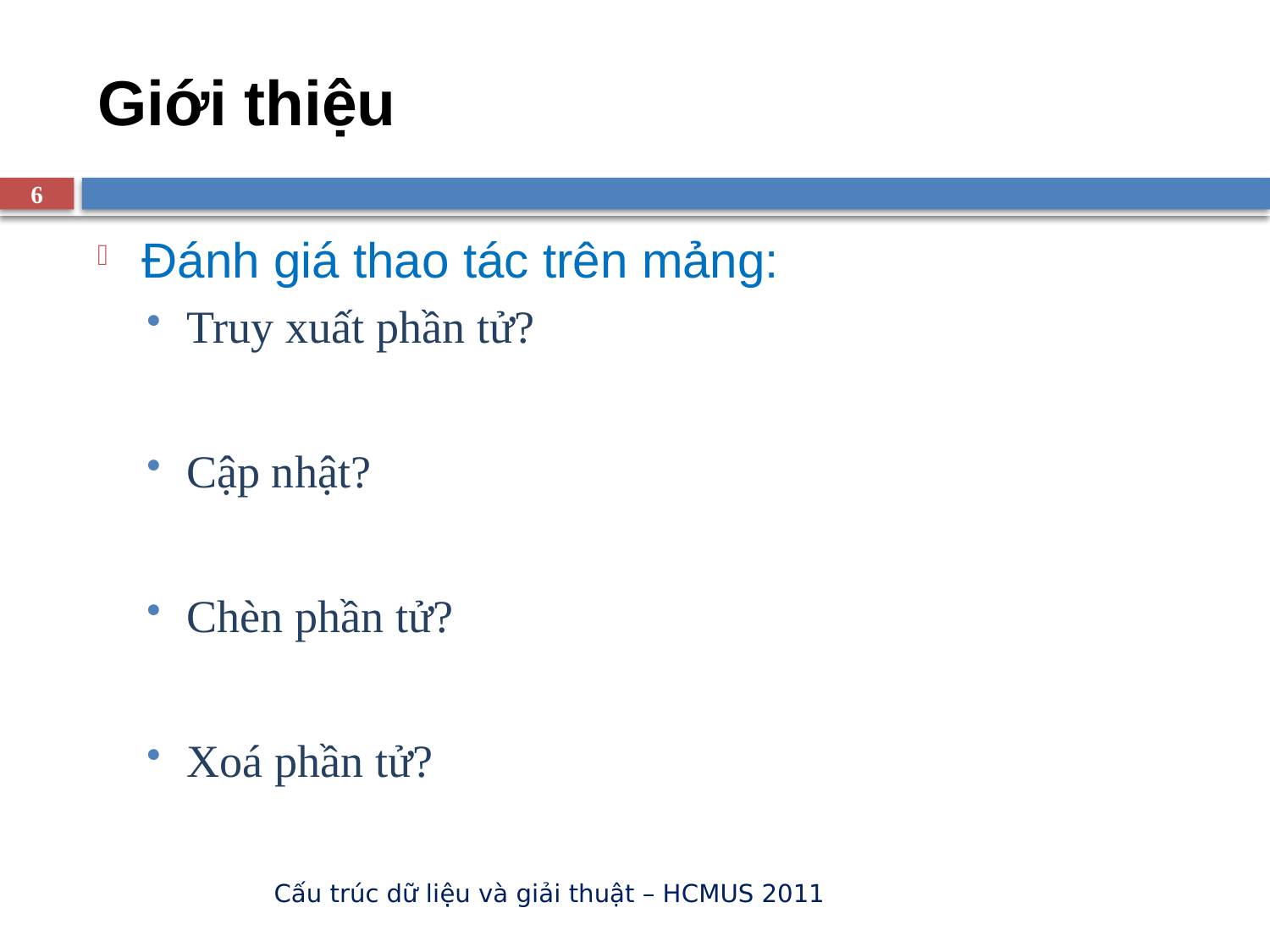

# Giới thiệu
6
Đánh giá thao tác trên mảng:
Truy xuất phần tử?

Cập nhật?

Chèn phần tử?

Xoá phần tử?
Cấu trúc dữ liệu và giải thuật – HCMUS 2011